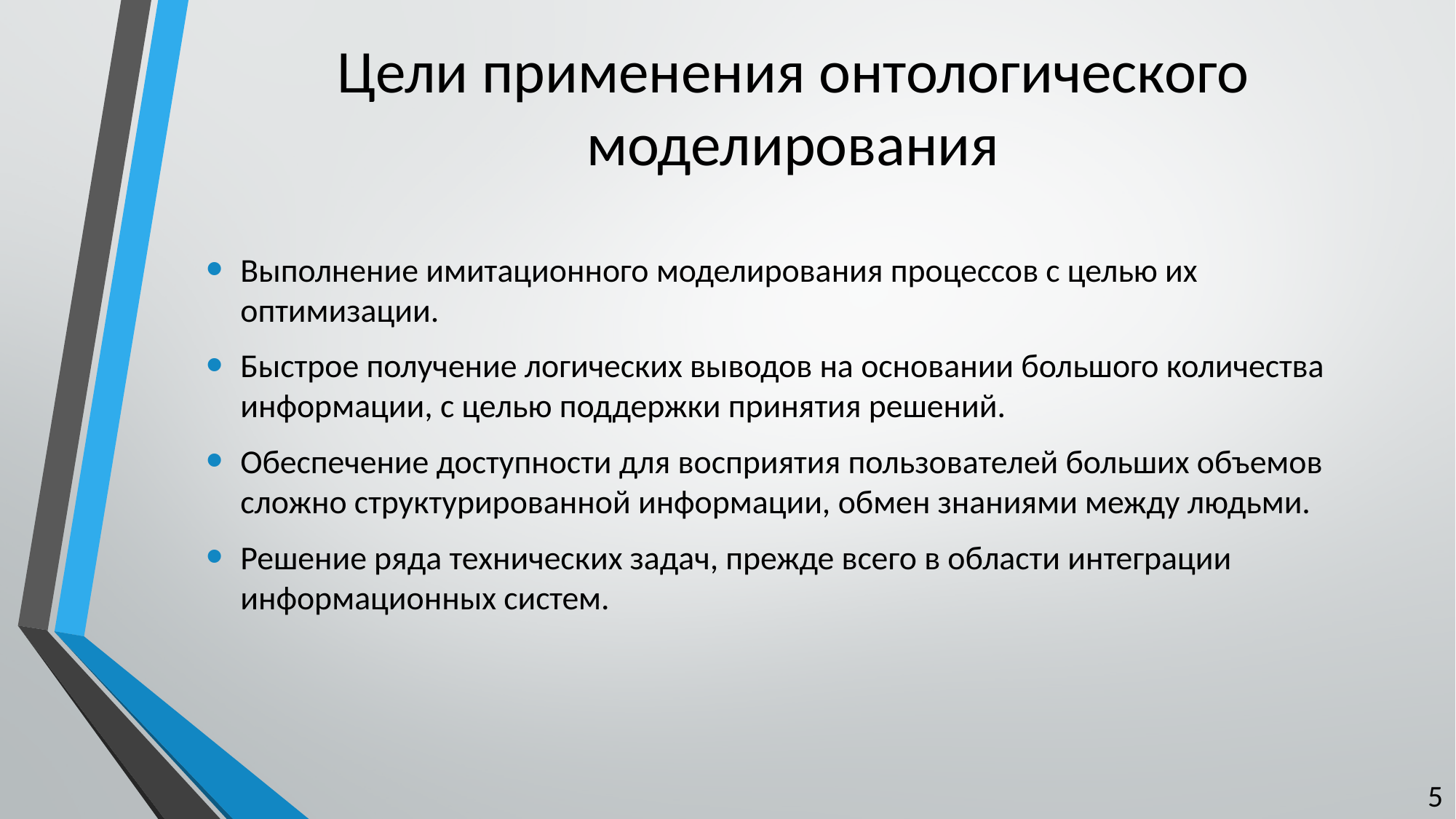

# Цели применения онтологического моделирования

Выполнение имитационного моделирования процессов с целью их оптимизации.
Быстрое получение логических выводов на основании большого количества информации, с целью поддержки принятия решений.
Обеспечение доступности для восприятия пользователей больших объемов сложно структурированной информации, обмен знаниями между людьми.
Решение ряда технических задач, прежде всего в области интеграции информационных систем.

5